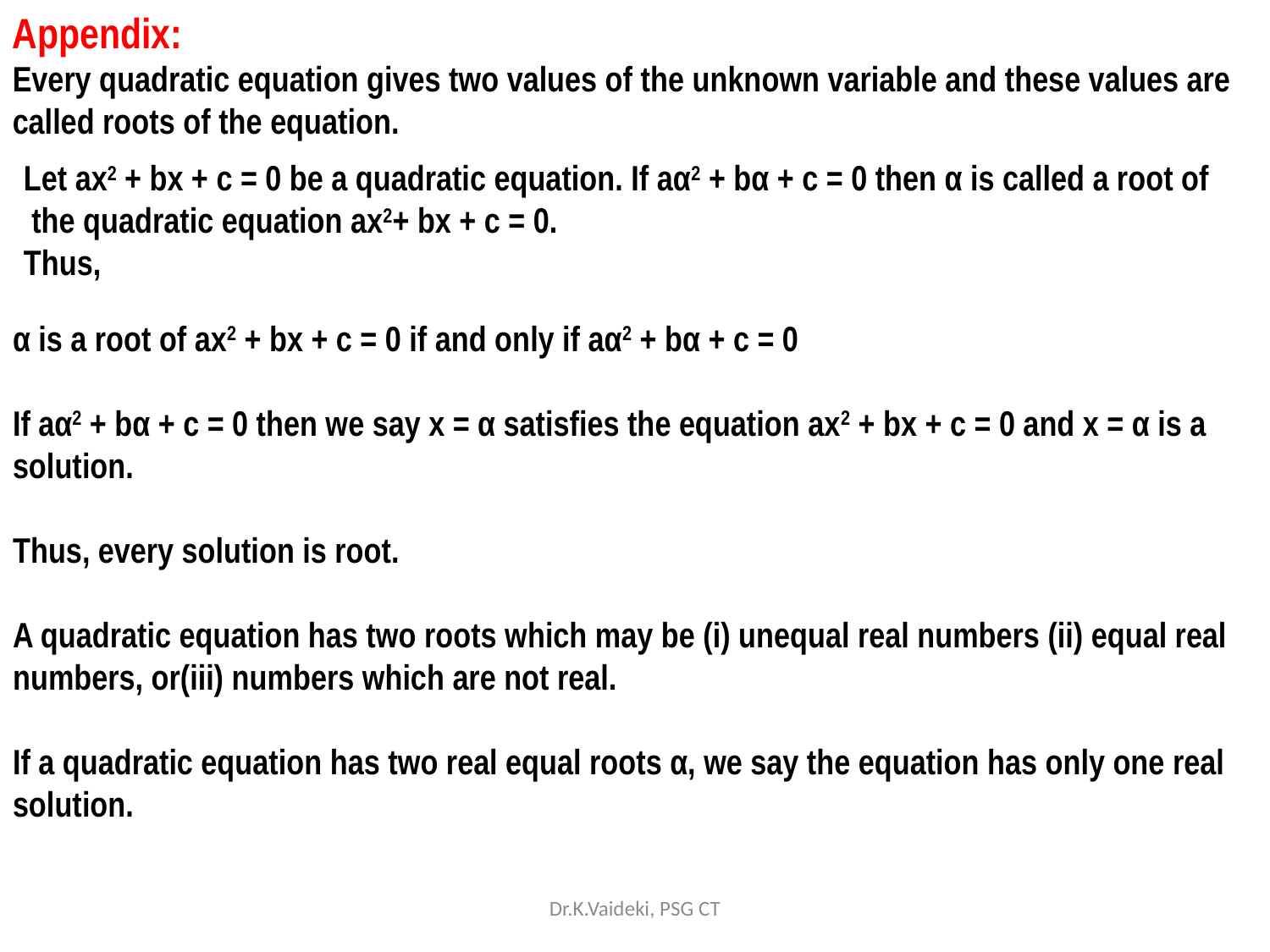

Appendix:
Every quadratic equation gives two values of the unknown variable and these values are called roots of the equation.
Let ax2 + bx + c = 0 be a quadratic equation. If aα2 + bα + c = 0 then α is called a root of
 the quadratic equation ax2+ bx + c = 0.
Thus,
α is a root of ax2 + bx + c = 0 if and only if aα2 + bα + c = 0

If aα2 + bα + c = 0 then we say x = α satisfies the equation ax2 + bx + c = 0 and x = α is a solution.

Thus, every solution is root.

A quadratic equation has two roots which may be (i) unequal real numbers (ii) equal real numbers, or(iii) numbers which are not real.

If a quadratic equation has two real equal roots α, we say the equation has only one real solution.
Dr.K.Vaideki, PSG CT